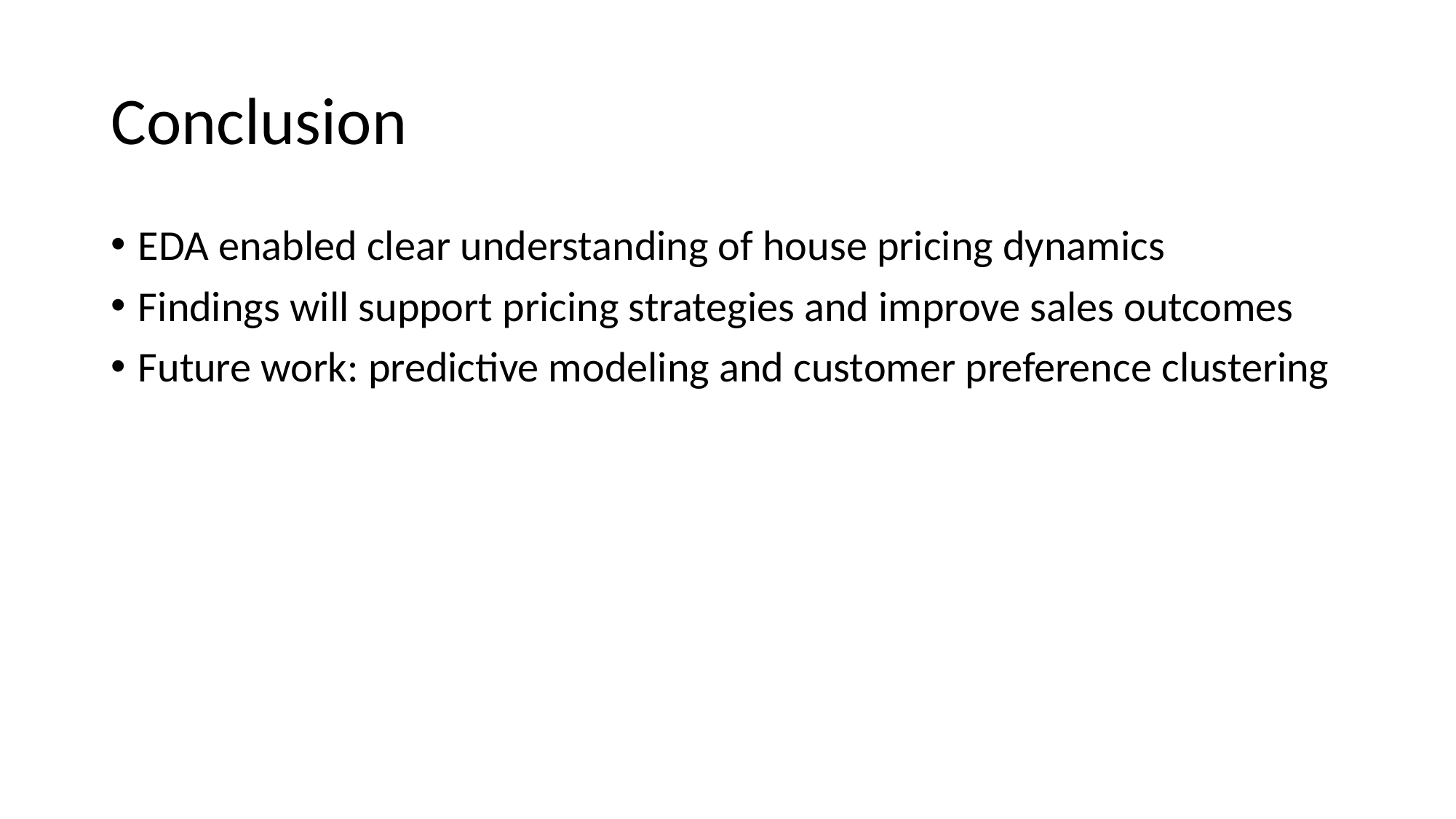

# Conclusion
EDA enabled clear understanding of house pricing dynamics
Findings will support pricing strategies and improve sales outcomes
Future work: predictive modeling and customer preference clustering